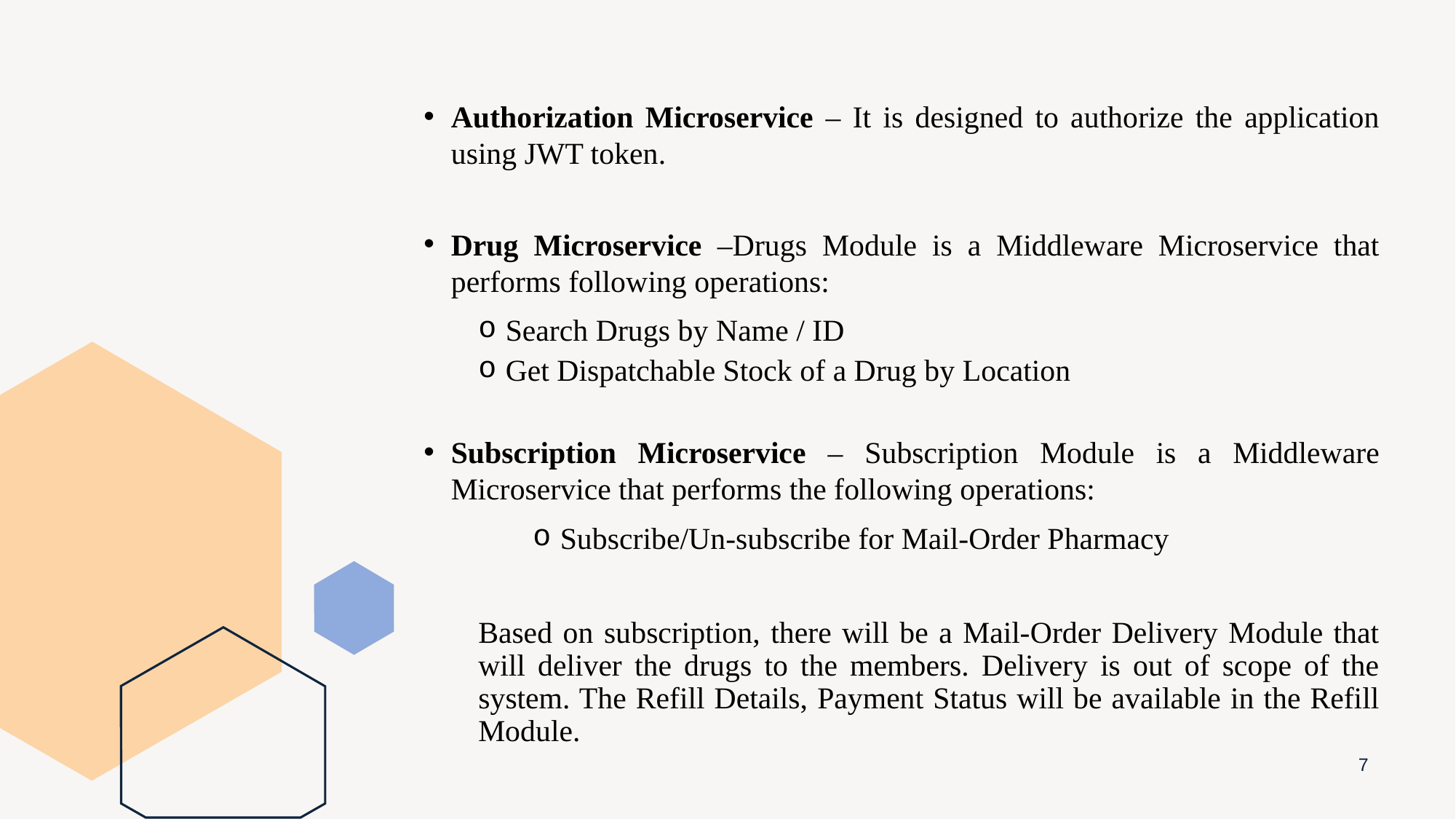

Authorization Microservice – It is designed to authorize the application using JWT token.

Drug Microservice –Drugs Module is a Middleware Microservice that performs following operations:
Search Drugs by Name / ID
Get Dispatchable Stock of a Drug by Location

Subscription Microservice – Subscription Module is a Middleware Microservice that performs the following operations:
Subscribe/Un-subscribe for Mail-Order Pharmacy

Based on subscription, there will be a Mail-Order Delivery Module that will deliver the drugs to the members. Delivery is out of scope of the system. The Refill Details, Payment Status will be available in the Refill Module.

7